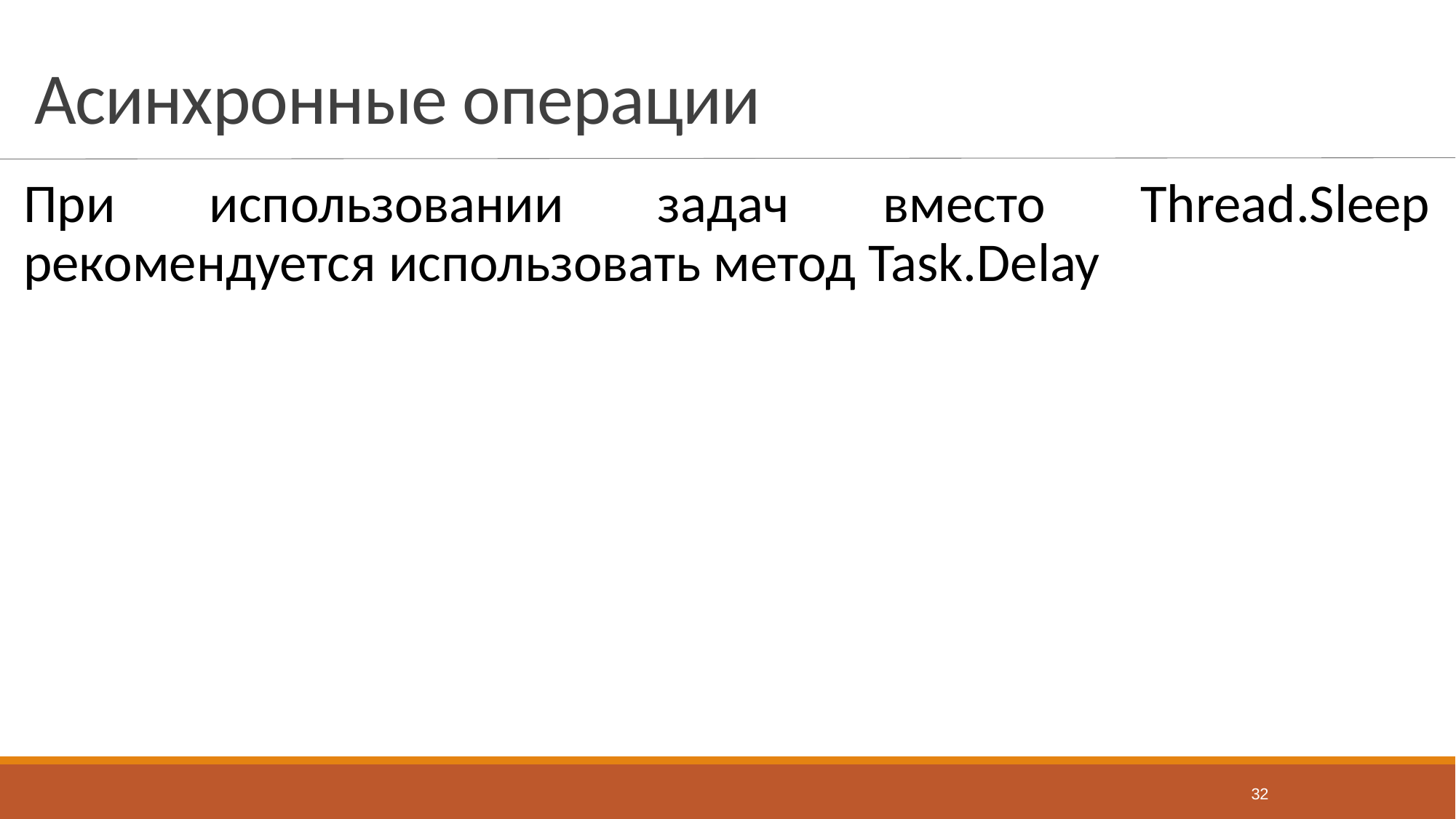

# Асинхронные операции
При использовании задач вместо Thread.Sleep рекомендуется использовать метод Task.Delay

32